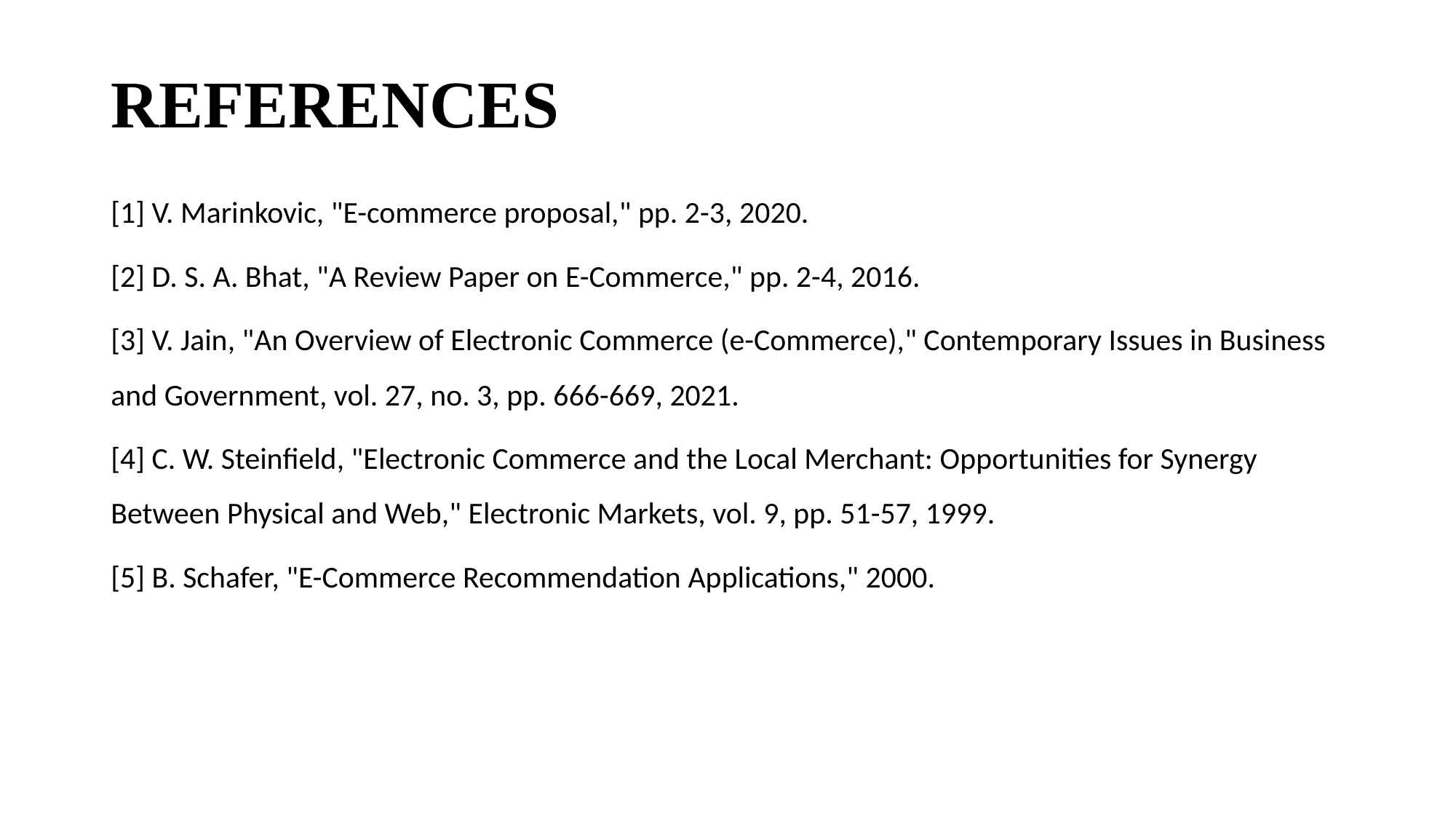

# REFERENCES
[1] V. Marinkovic, "E-commerce proposal," pp. 2-3, 2020.
[2] D. S. A. Bhat, "A Review Paper on E-Commerce," pp. 2-4, 2016.
[3] V. Jain, "An Overview of Electronic Commerce (e-Commerce)," Contemporary Issues in Business and Government, vol. 27, no. 3, pp. 666-669, 2021.
[4] C. W. Steinfield, "Electronic Commerce and the Local Merchant: Opportunities for Synergy Between Physical and Web," Electronic Markets, vol. 9, pp. 51-57, 1999.
[5] B. Schafer, "E-Commerce Recommendation Applications," 2000.